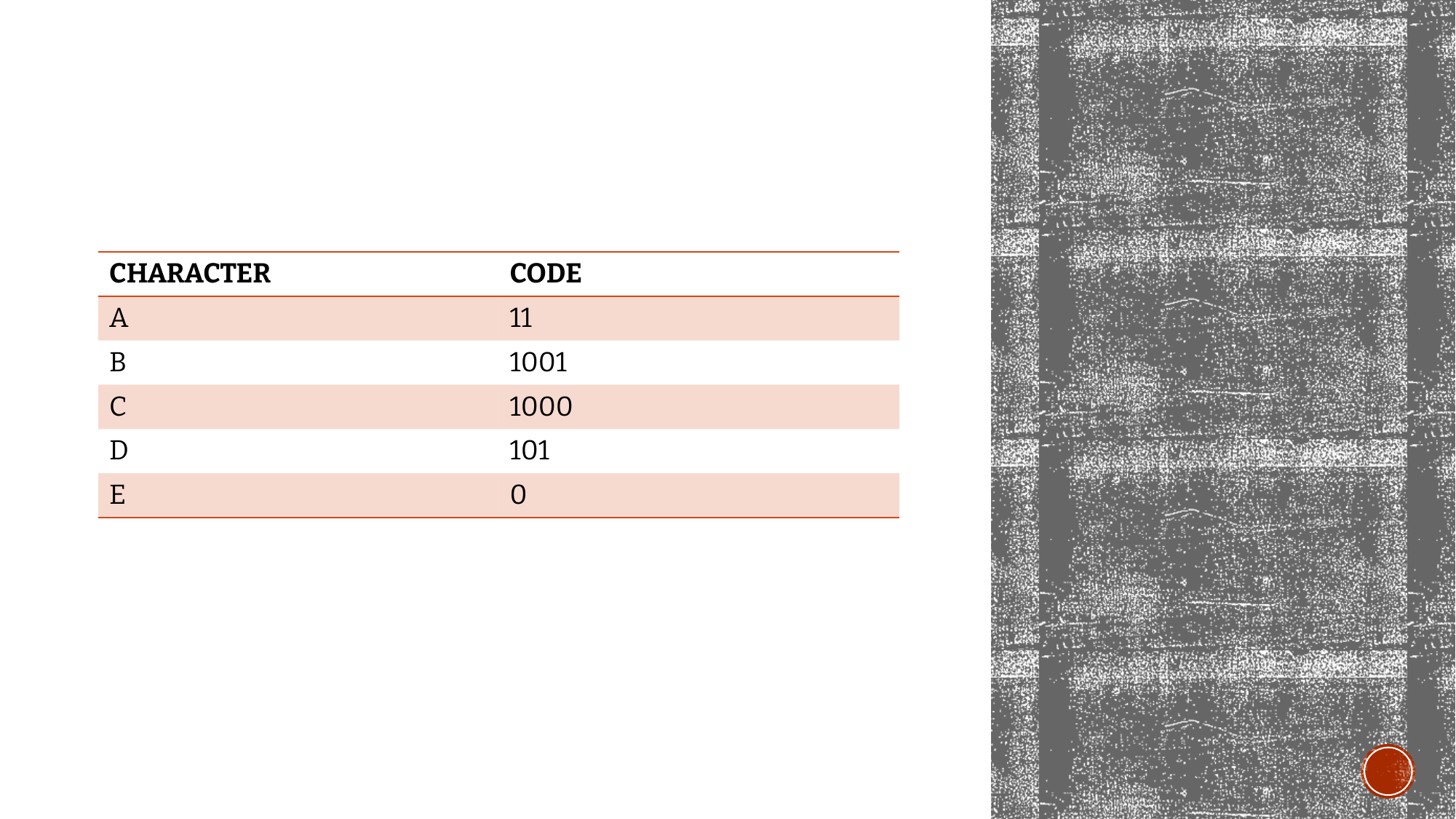

| CHARACTER | CODE |
| --- | --- |
| A | 11 |
| B | 1001 |
| C | 1000 |
| D | 101 |
| E | 0 |